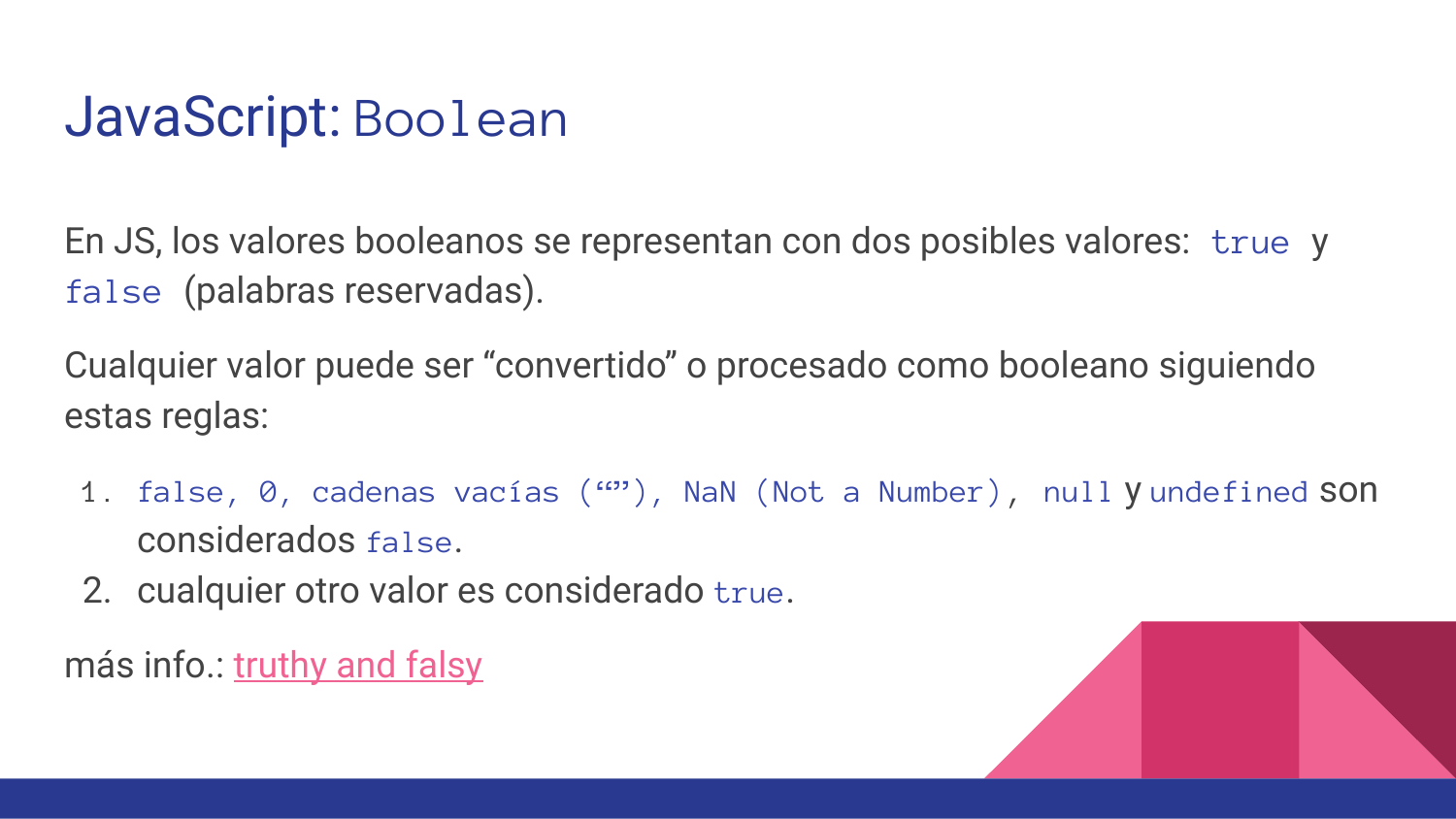

# JavaScript: Boolean
En JS, los valores booleanos se representan con dos posibles valores: true y false (palabras reservadas).
Cualquier valor puede ser “convertido” o procesado como booleano siguiendo estas reglas:
false, 0, cadenas vacías (“”), NaN (Not a Number), null y undefined son considerados false.
cualquier otro valor es considerado true.
más info.: truthy and falsy